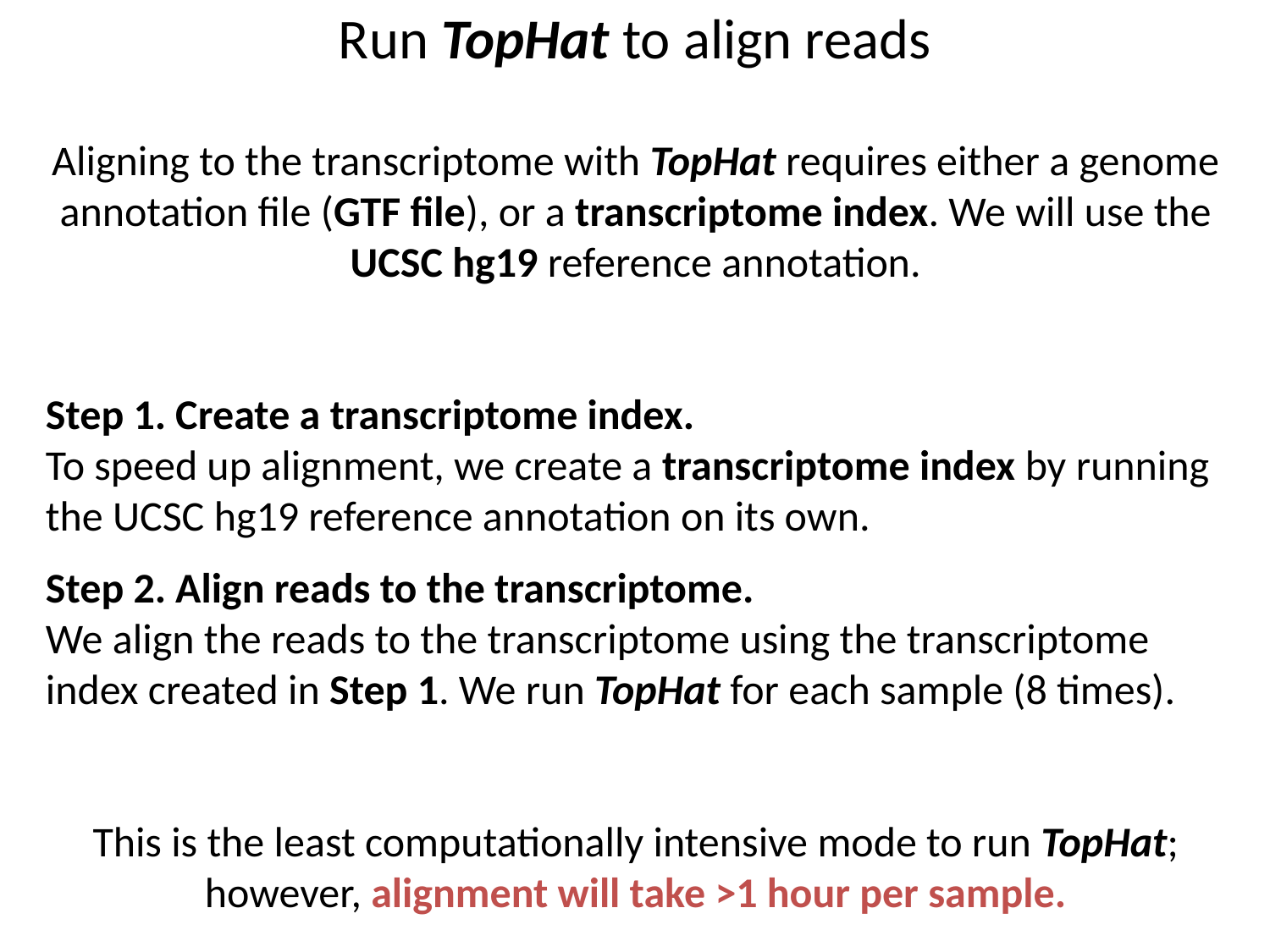

| Run TopHat to align reads |
| --- |
Aligning to the transcriptome with TopHat requires either a genome annotation file (GTF file), or a transcriptome index. We will use the UCSC hg19 reference annotation.

Step 1. Create a transcriptome index.
To speed up alignment, we create a transcriptome index by running the UCSC hg19 reference annotation on its own.
Step 2. Align reads to the transcriptome.
We align the reads to the transcriptome using the transcriptome index created in Step 1. We run TopHat for each sample (8 times).

This is the least computationally intensive mode to run TopHat;
however, alignment will take >1 hour per sample.